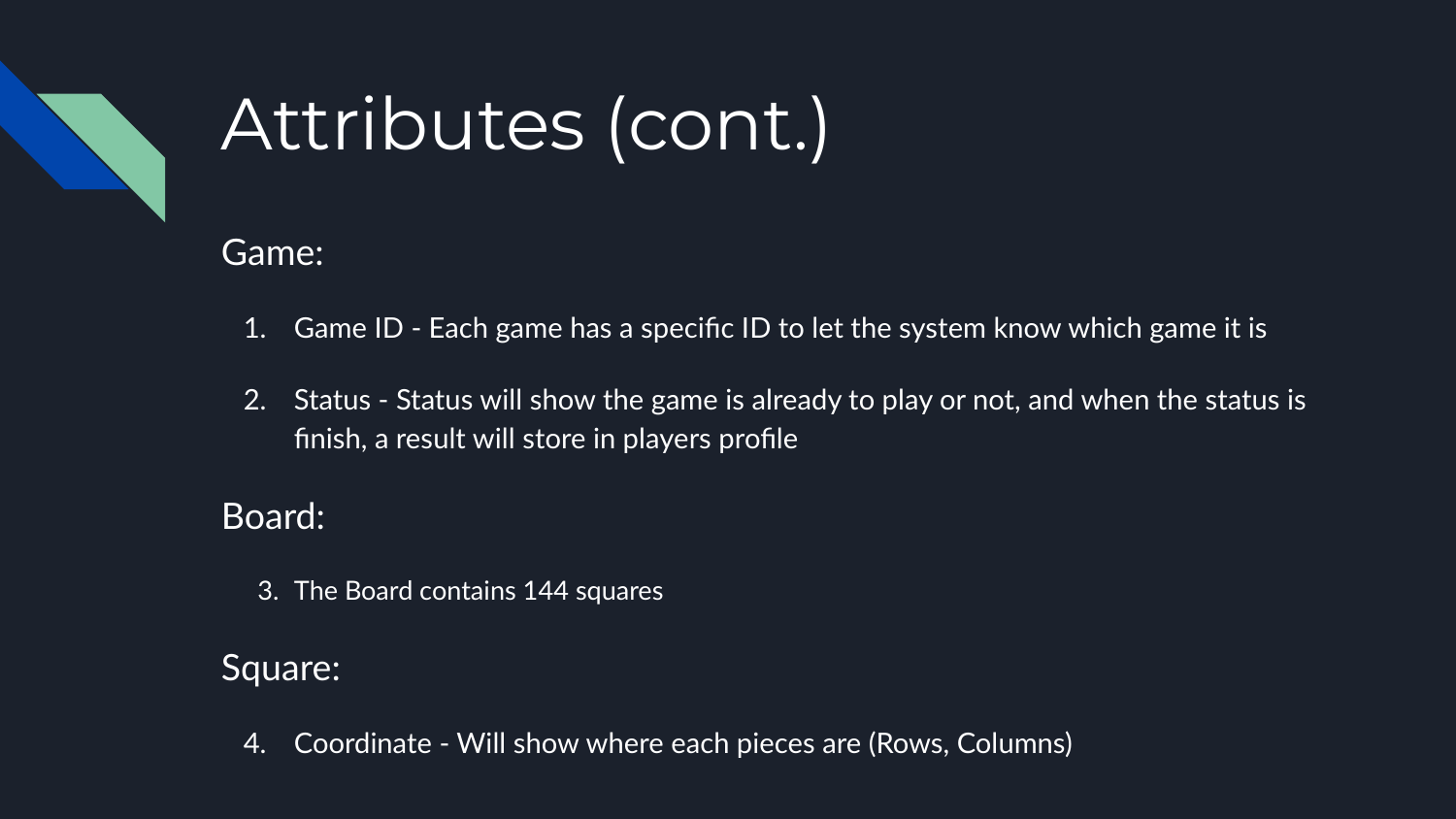

# Attributes (cont.)
Game:
Game ID - Each game has a specific ID to let the system know which game it is
Status - Status will show the game is already to play or not, and when the status is finish, a result will store in players profile
Board:
The Board contains 144 squares
Square:
Coordinate - Will show where each pieces are (Rows, Columns)